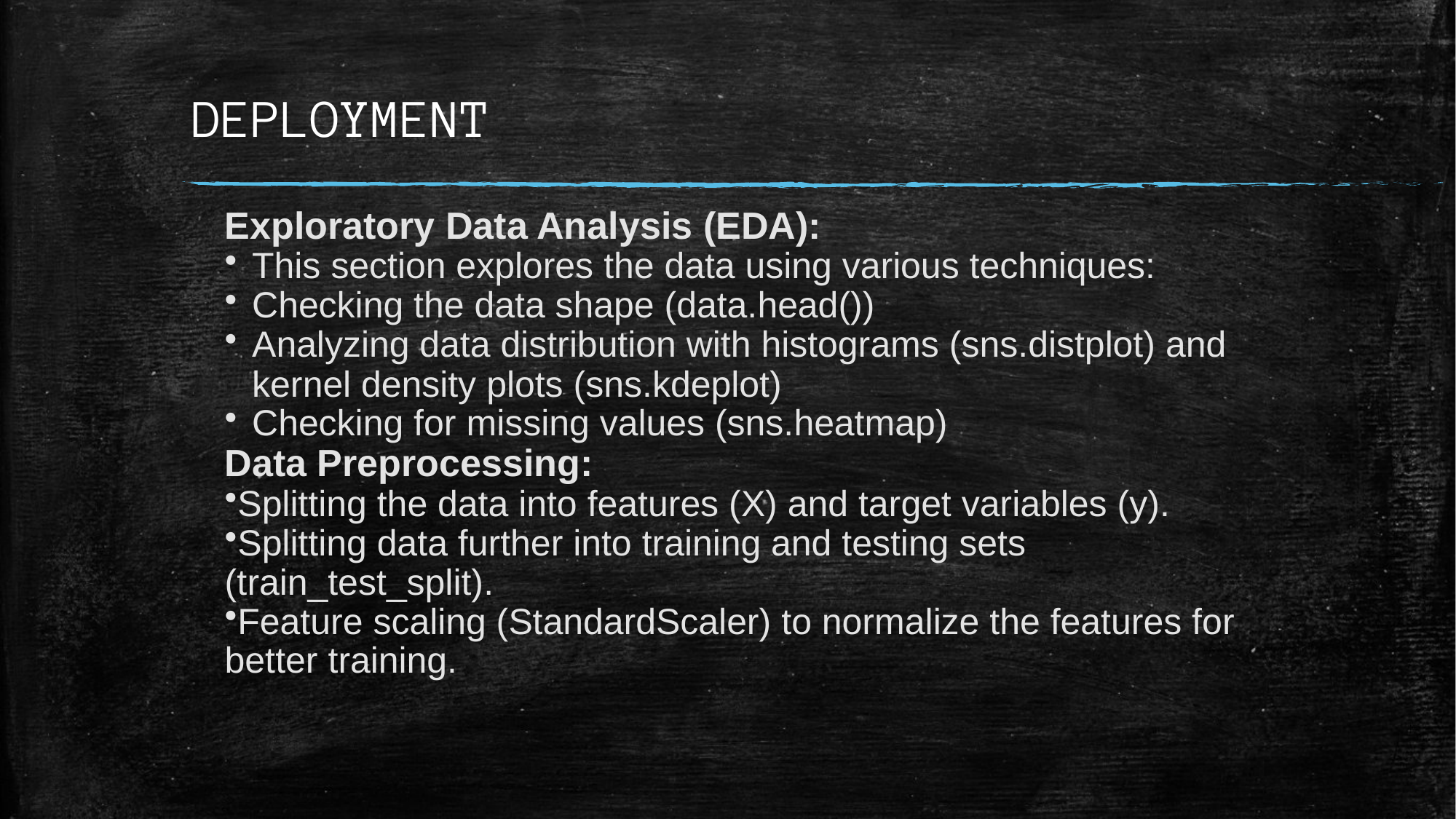

# DEPLOYMENT
Exploratory Data Analysis (EDA):
This section explores the data using various techniques:
Checking the data shape (data.head())
Analyzing data distribution with histograms (sns.distplot) and kernel density plots (sns.kdeplot)
Checking for missing values (sns.heatmap)
Data Preprocessing:
Splitting the data into features (X) and target variables (y).
Splitting data further into training and testing sets (train_test_split).
Feature scaling (StandardScaler) to normalize the features for better training.